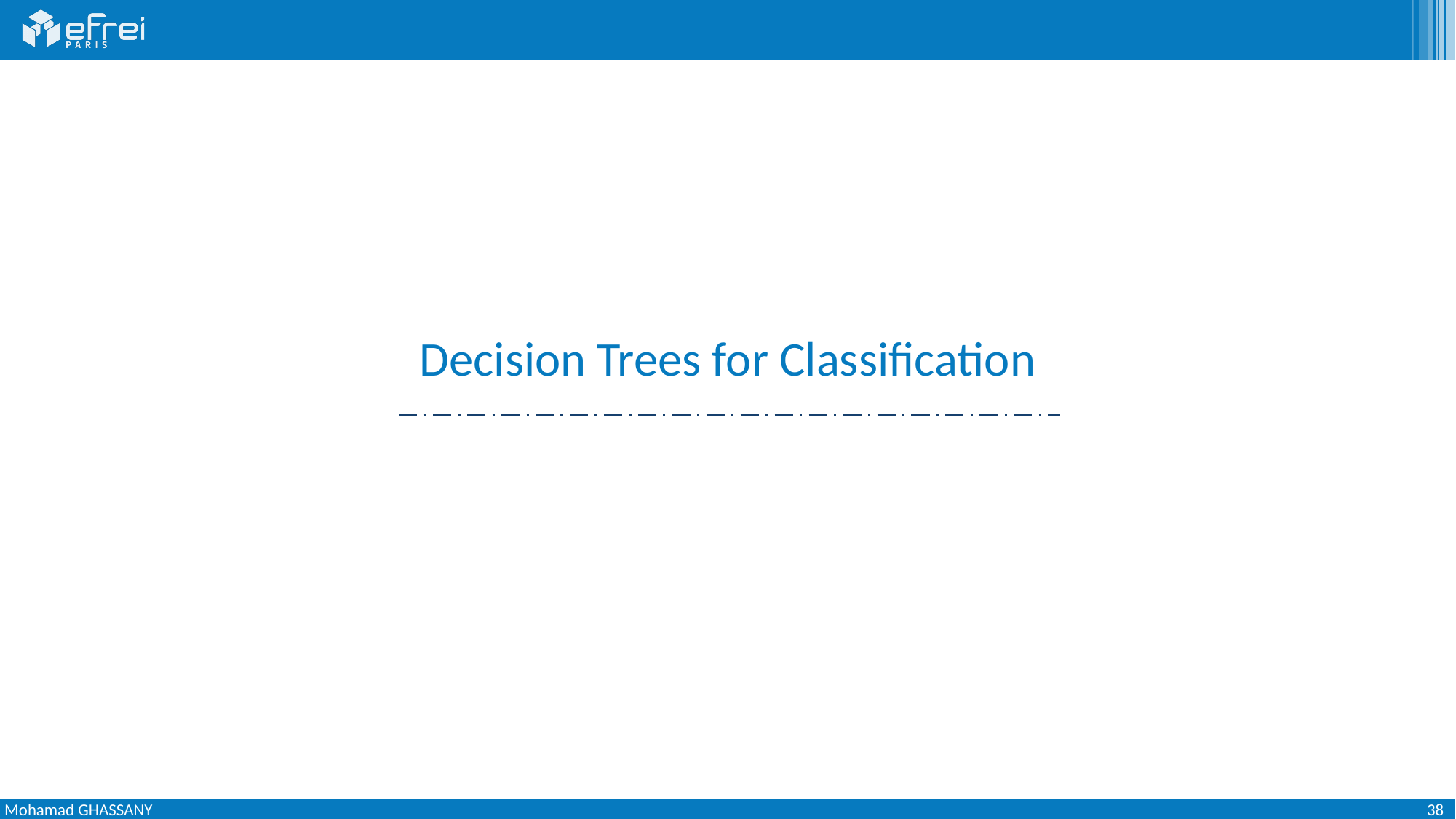

# Decision Trees for Classification
38
Mohamad GHASSANY